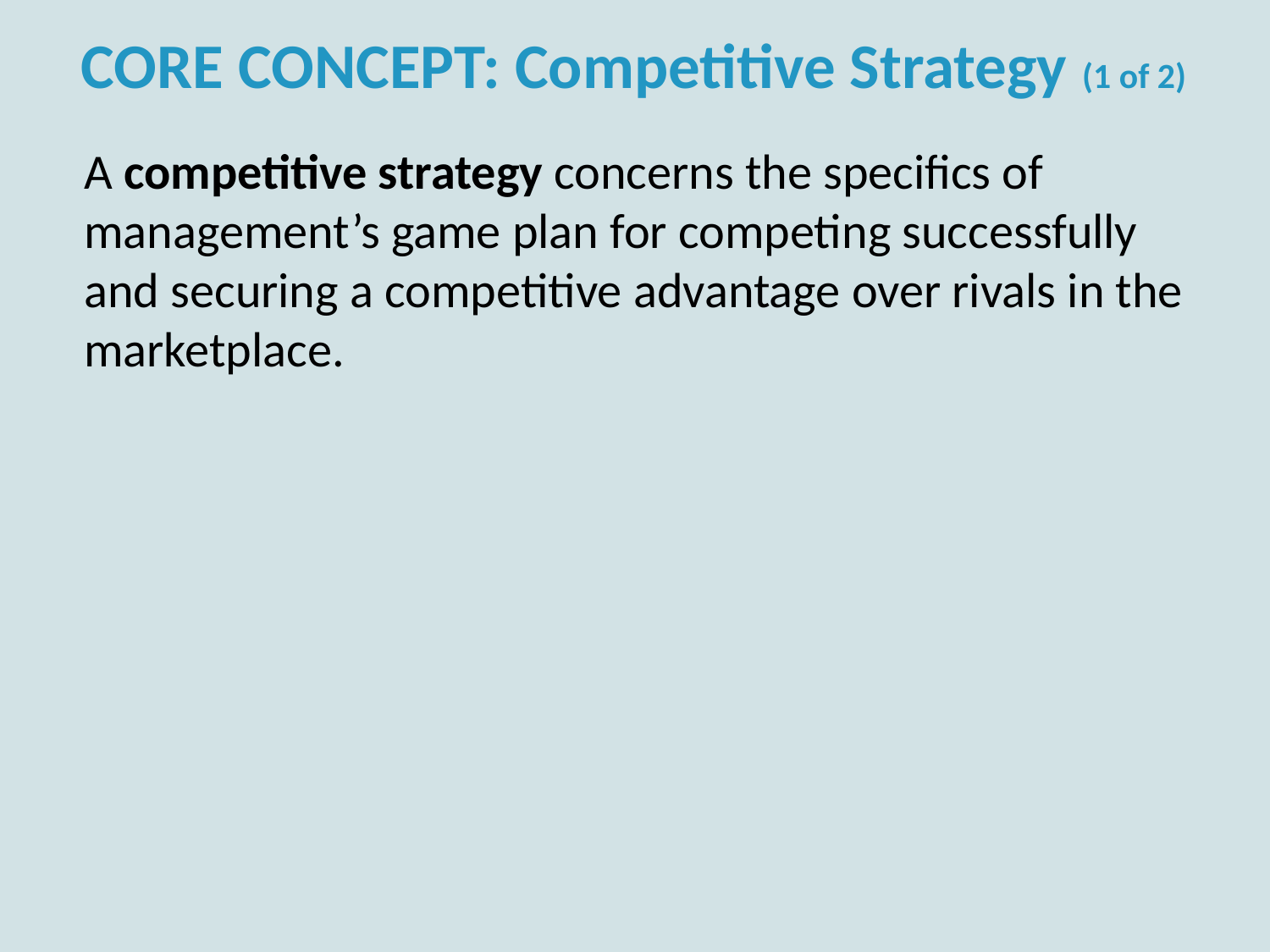

# CORE CONCEPT: Competitive Strategy (1 of 2)
A competitive strategy concerns the specifics of management’s game plan for competing successfully and securing a competitive advantage over rivals in the marketplace.